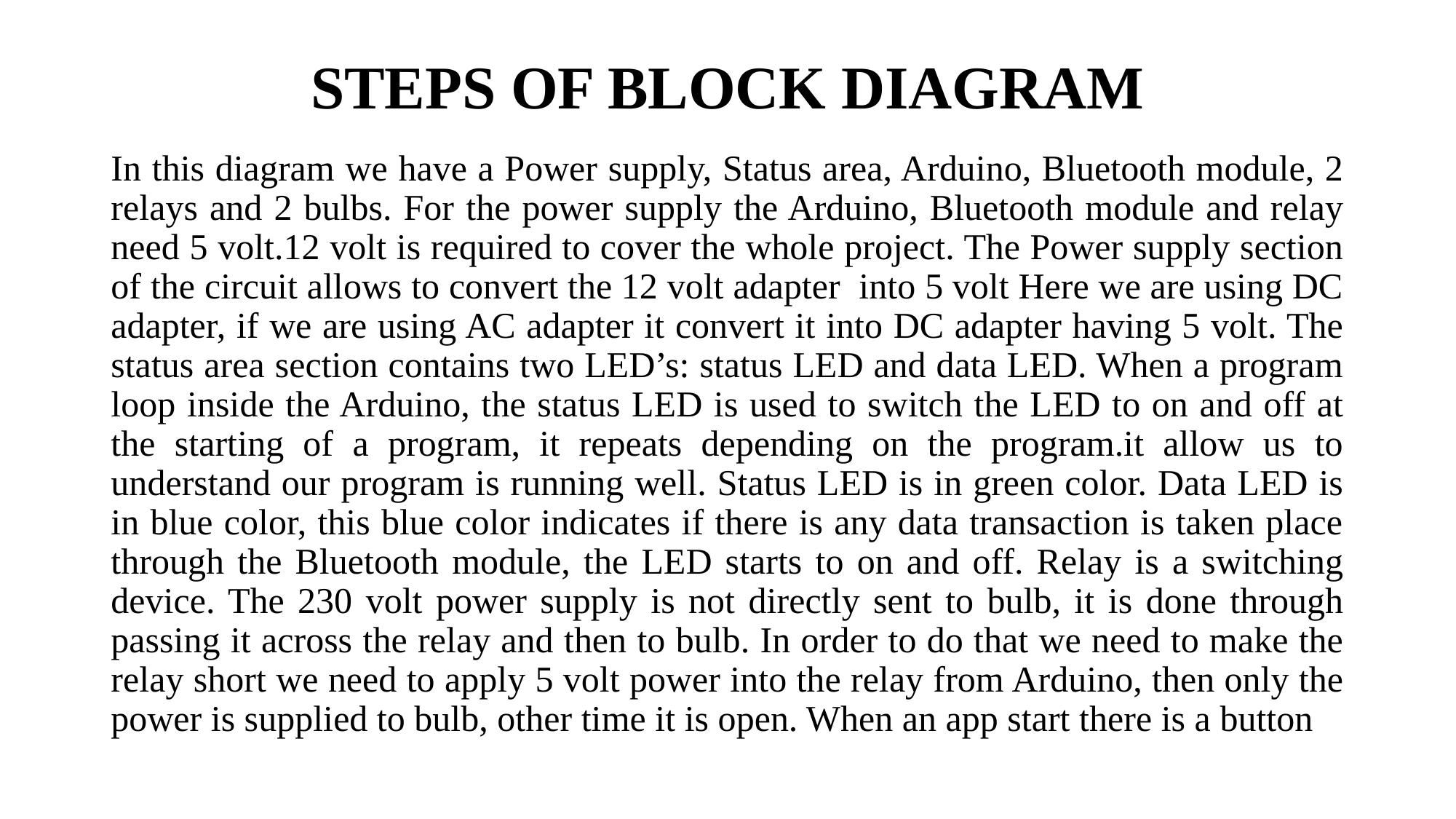

# STEPS OF BLOCK DIAGRAM
In this diagram we have a Power supply, Status area, Arduino, Bluetooth module, 2 relays and 2 bulbs. For the power supply the Arduino, Bluetooth module and relay need 5 volt.12 volt is required to cover the whole project. The Power supply section of the circuit allows to convert the 12 volt adapter  into 5 volt Here we are using DC adapter, if we are using AC adapter it convert it into DC adapter having 5 volt. The status area section contains two LED’s: status LED and data LED. When a program loop inside the Arduino, the status LED is used to switch the LED to on and off at the starting of a program, it repeats depending on the program.it allow us to understand our program is running well. Status LED is in green color. Data LED is in blue color, this blue color indicates if there is any data transaction is taken place through the Bluetooth module, the LED starts to on and off. Relay is a switching device. The 230 volt power supply is not directly sent to bulb, it is done through passing it across the relay and then to bulb. In order to do that we need to make the relay short we need to apply 5 volt power into the relay from Arduino, then only the power is supplied to bulb, other time it is open. When an app start there is a button